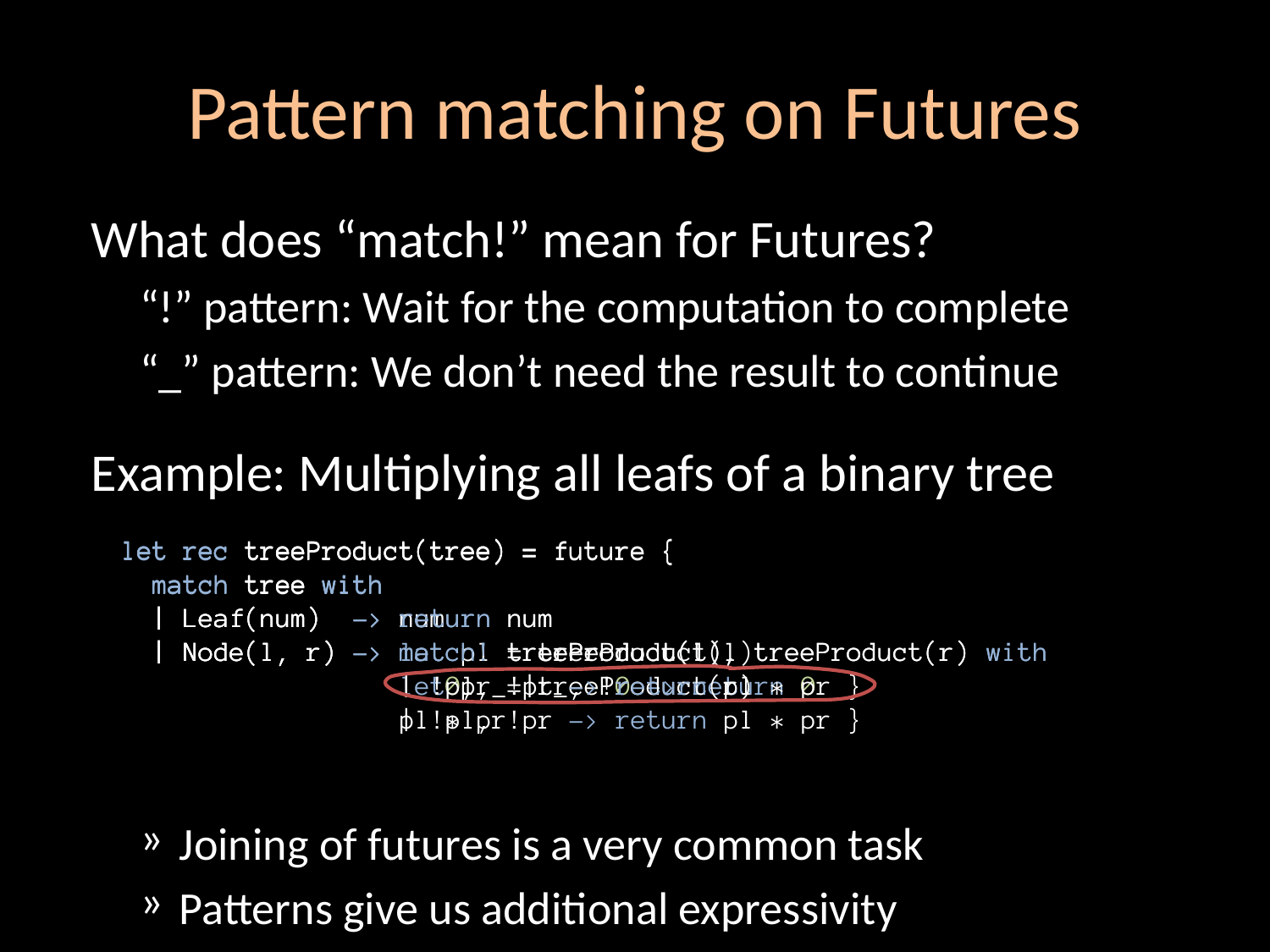

# Pattern matching on Futures
What does “match!” mean for Futures?
“!” pattern: Wait for the computation to complete
“_” pattern: We don’t need the result to continue
Example: Multiplying all leafs of a binary tree

Joining of futures is a very common task
Patterns give us additional expressivity
let rec treeProduct(tree) =
  match tree with
  | Leaf(num)  -> num
  | Node(l, r) -> let pl = treeProduct(l)
                  let pr = treeProduct(r)
                  pl * pr
let rec treeProduct(tree) = future {
  match tree with
  | Leaf(num)  -> return num
  | Node(l, r) -> match! treeProduct(l), treeProduct(r) with
                  | !pl, !pr -> return pl * pr }
let rec treeProduct(tree) = future {
  match tree with
  | Leaf(num)  -> return num
  | Node(l, r) -> match! treeProduct(l), treeProduct(r) with
                  | !0, _ | _, !0 -> return 0
                  | !pl, !pr -> return pl * pr }